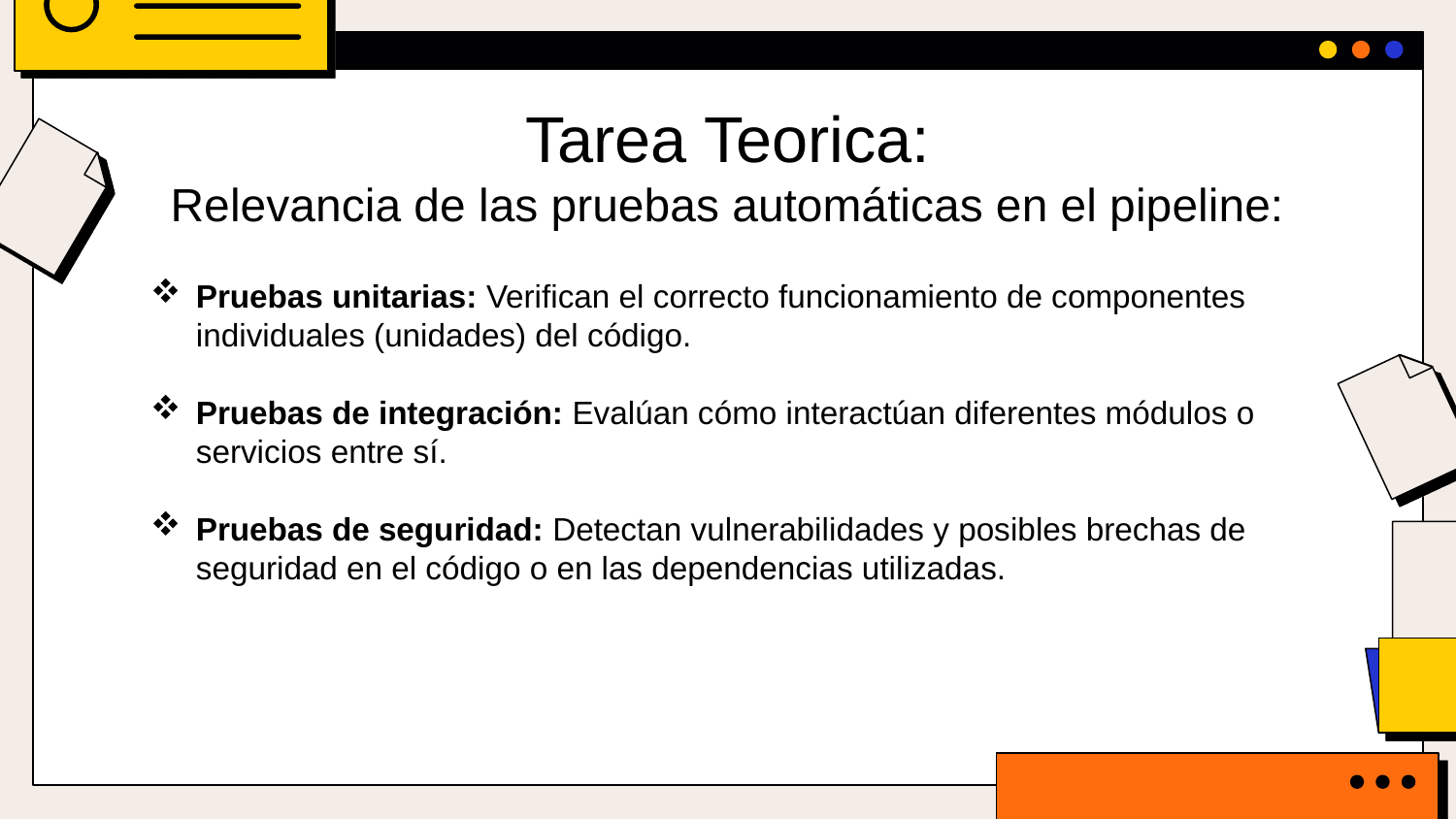

# Tarea Teorica: Relevancia de las pruebas automáticas en el pipeline:
Pruebas unitarias: Verifican el correcto funcionamiento de componentes individuales (unidades) del código.

Pruebas de integración: Evalúan cómo interactúan diferentes módulos o servicios entre sí.

Pruebas de seguridad: Detectan vulnerabilidades y posibles brechas de seguridad en el código o en las dependencias utilizadas.